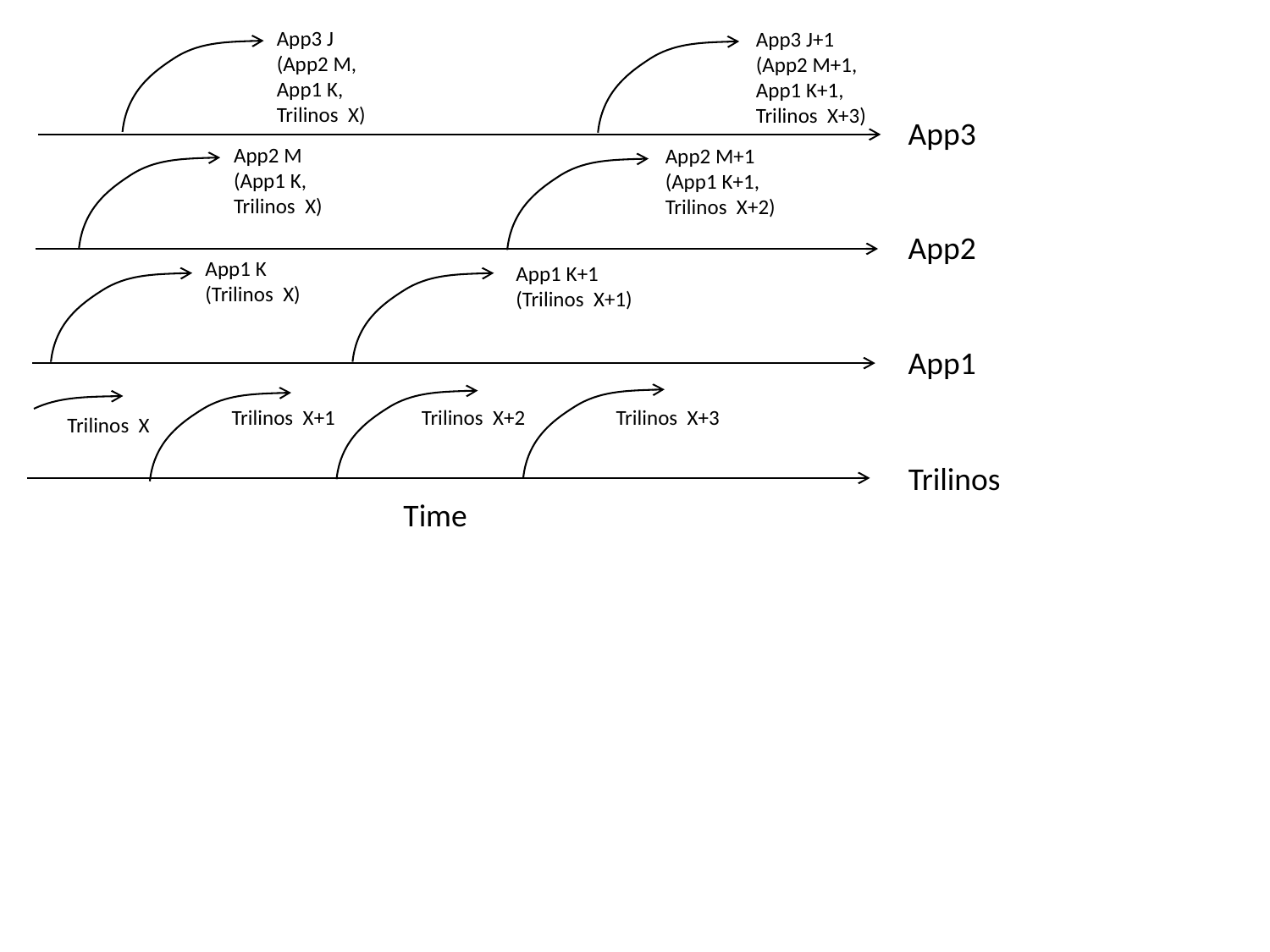

App3 J
(App2 M,
App1 K,
Trilinos  X)
App3 J+1
(App2 M+1,
App1 K+1,
Trilinos  X+3)

App3
App2 M
(App1 K,
Trilinos  X)
App2 M+1
(App1 K+1,
Trilinos  X+2)

App2
App1 K
(Trilinos  X)
App1 K+1
(Trilinos  X+1)

App1

Trilinos  X+1
Trilinos  X+2
Trilinos  X+3
Trilinos  X
Trilinos
Time